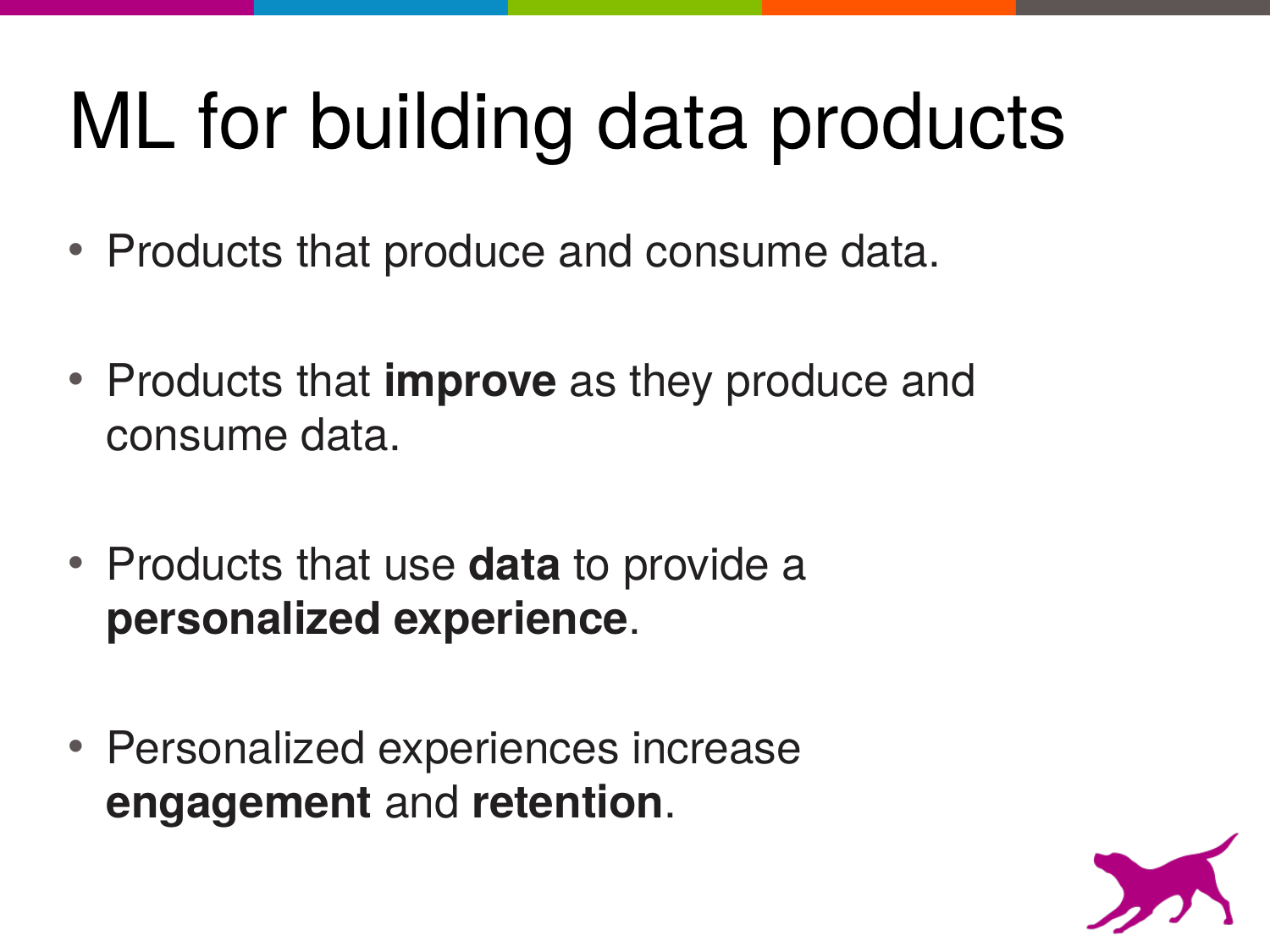

# ML for building data products
Products that produce and consume data.

Products that improve as they produce and consume data.

Products that use data to provide a personalized experience.

Personalized experiences increase engagement and retention.
3